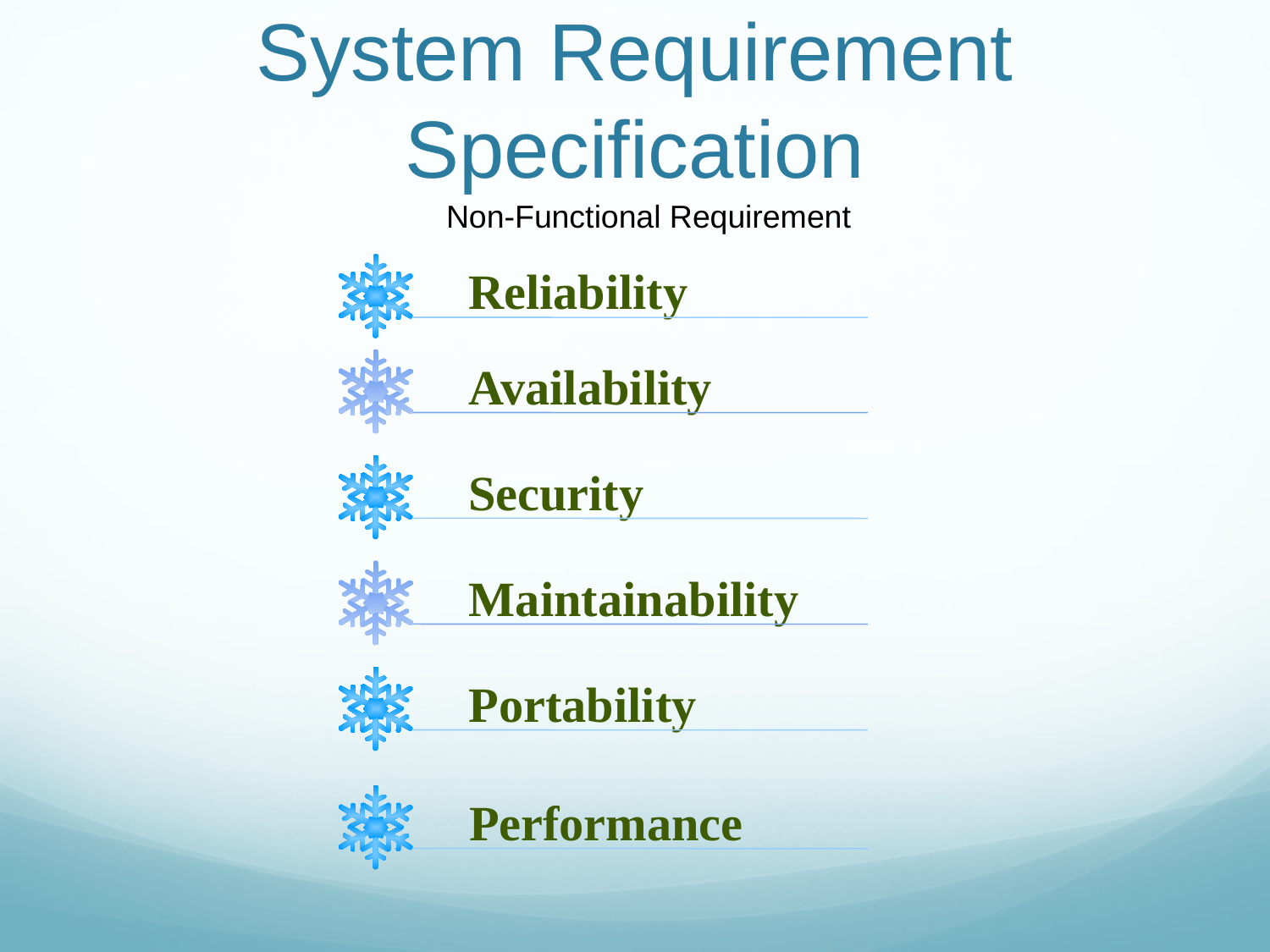

# System Requirement Specification
Non-Functional Requirement

Reliability

Availability

Security

Maintainability

Portability

Performance